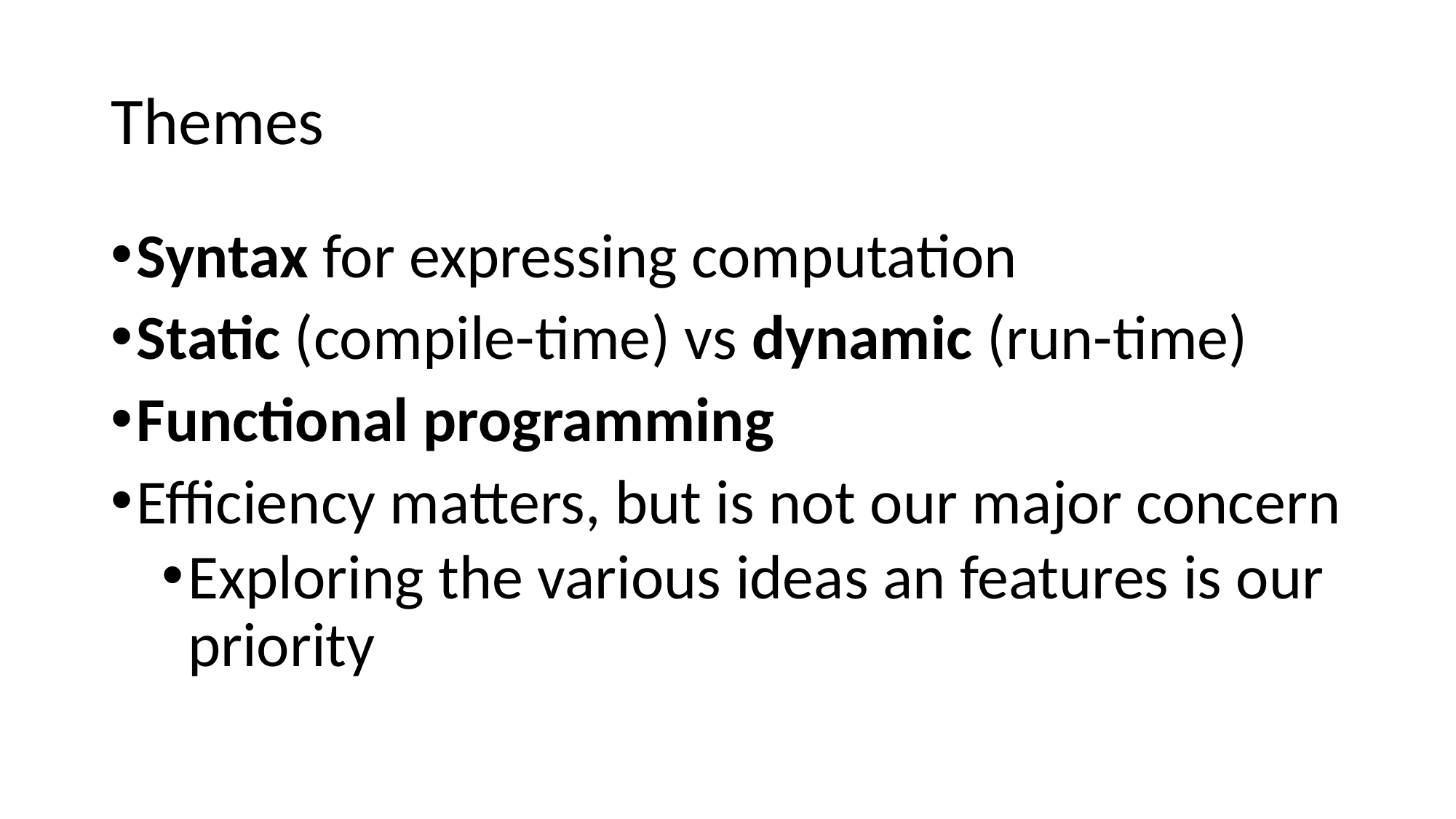

# Themes
Syntax for expressing computation
Static (compile-time) vs dynamic (run-time)
Functional programming
Efficiency matters, but is not our major concern
Exploring the various ideas an features is our priority